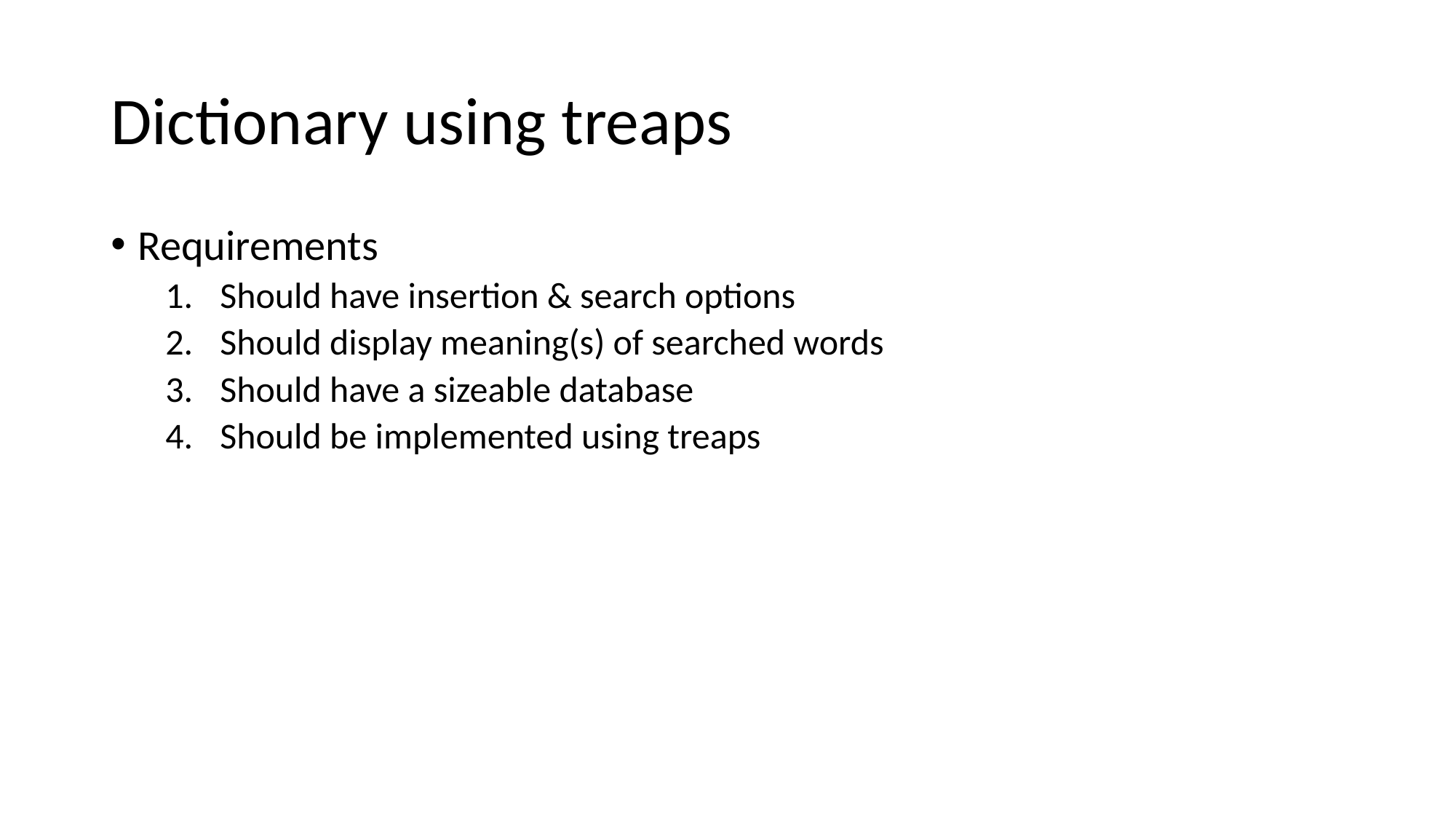

# Dictionary using treaps
Requirements
Should have insertion & search options
Should display meaning(s) of searched words
Should have a sizeable database
Should be implemented using treaps